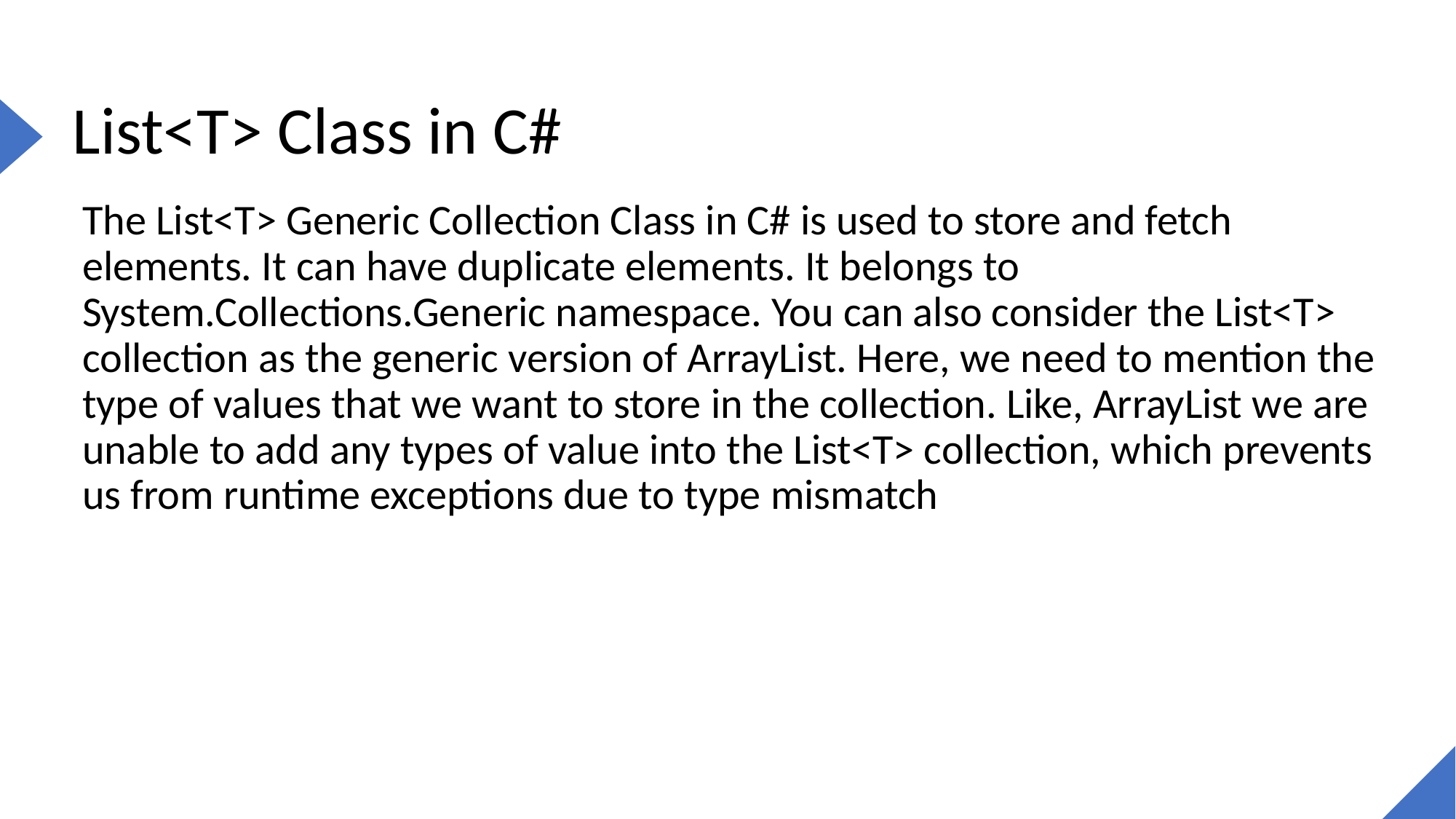

# List<T> Class in C#
The List<T> Generic Collection Class in C# is used to store and fetch elements. It can have duplicate elements. It belongs to System.Collections.Generic namespace. You can also consider the List<T> collection as the generic version of ArrayList. Here, we need to mention the type of values that we want to store in the collection. Like, ArrayList we are unable to add any types of value into the List<T> collection, which prevents us from runtime exceptions due to type mismatch